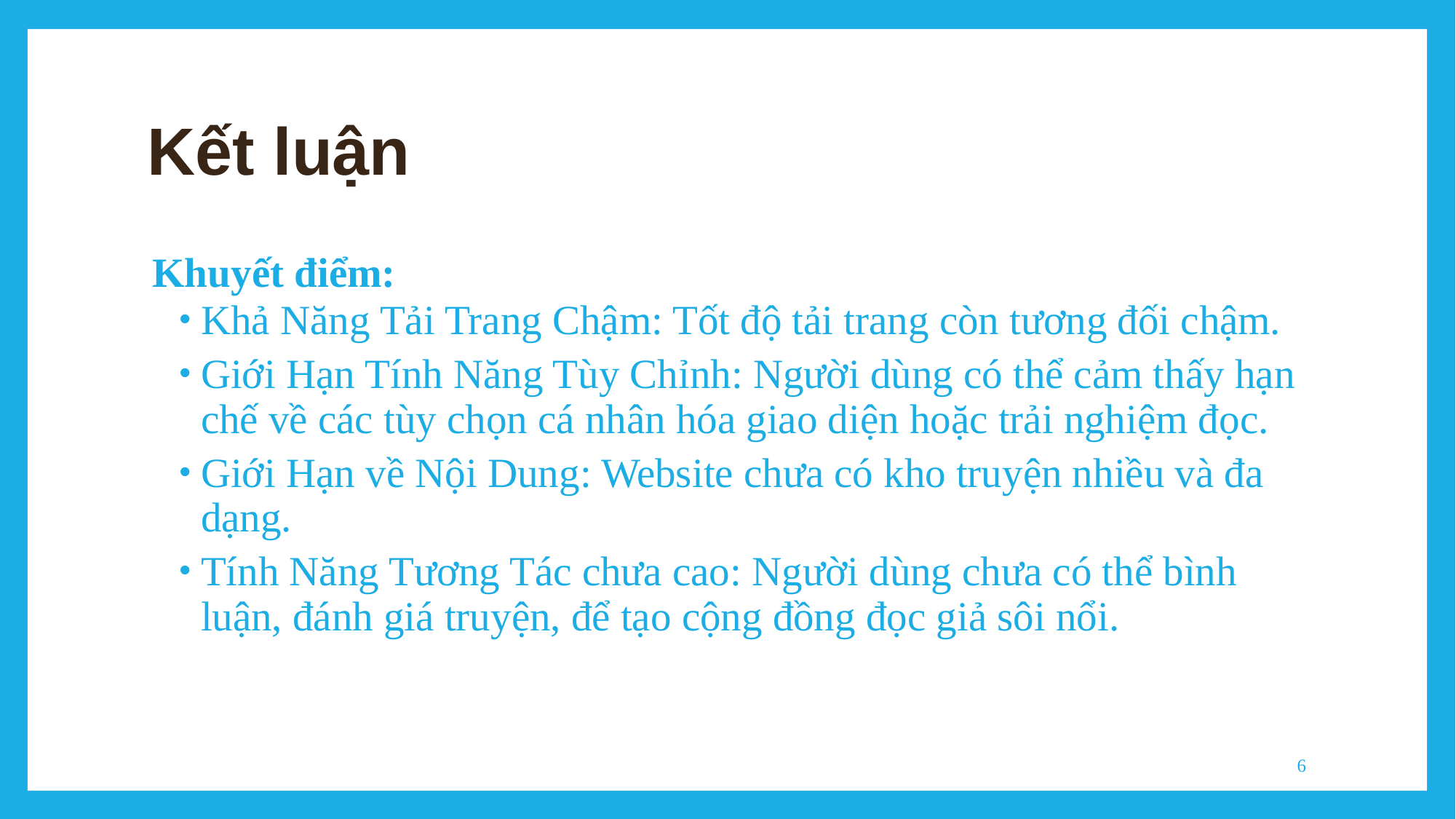

# Kết luận
Khuyết điểm:
Khả Năng Tải Trang Chậm: Tốt độ tải trang còn tương đối chậm.
Giới Hạn Tính Năng Tùy Chỉnh: Người dùng có thể cảm thấy hạn chế về các tùy chọn cá nhân hóa giao diện hoặc trải nghiệm đọc.
Giới Hạn về Nội Dung: Website chưa có kho truyện nhiều và đa dạng.
Tính Năng Tương Tác chưa cao: Người dùng chưa có thể bình luận, đánh giá truyện, để tạo cộng đồng đọc giả sôi nổi.
6